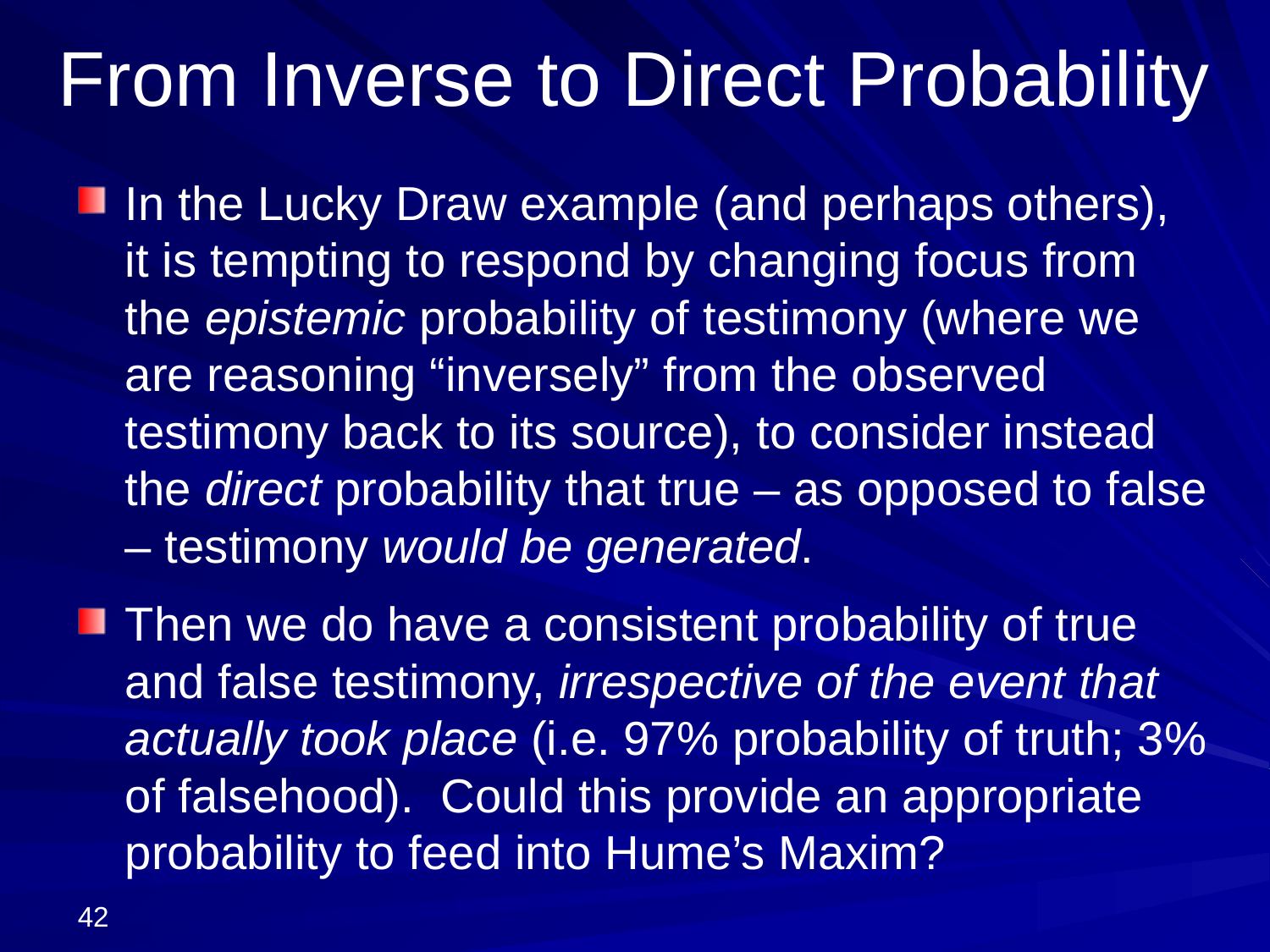

# From Inverse to Direct Probability
In the Lucky Draw example (and perhaps others),
it is tempting to respond by changing focus from the epistemic probability of testimony (where we are reasoning “inversely” from the observed testimony back to its source), to consider instead the direct probability that true – as opposed to false – testimony would be generated.
Then we do have a consistent probability of true and false testimony, irrespective of the event that actually took place (i.e. 97% probability of truth; 3% of falsehood).  Could this provide an appropriate probability to feed into Hume’s Maxim?
42